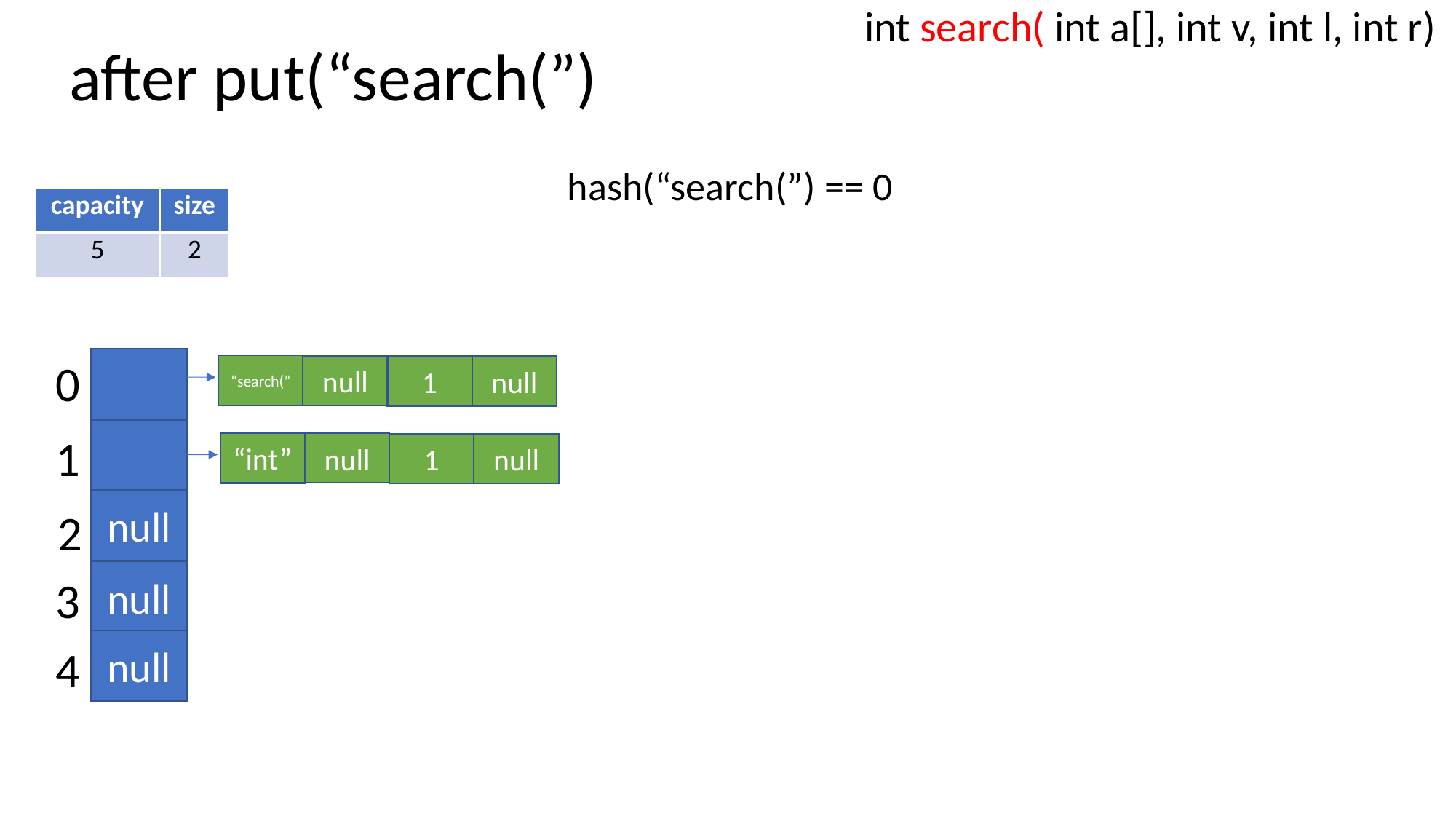

# after put(“search(”)
int search( int a[], int v, int l, int r)
hash(“search(”) == 0
| capacity | size |
| --- | --- |
| 5 | 2 |
0

1
null
2
null
3
“search(”
null
1
null
“int”
null
1
null
null
4